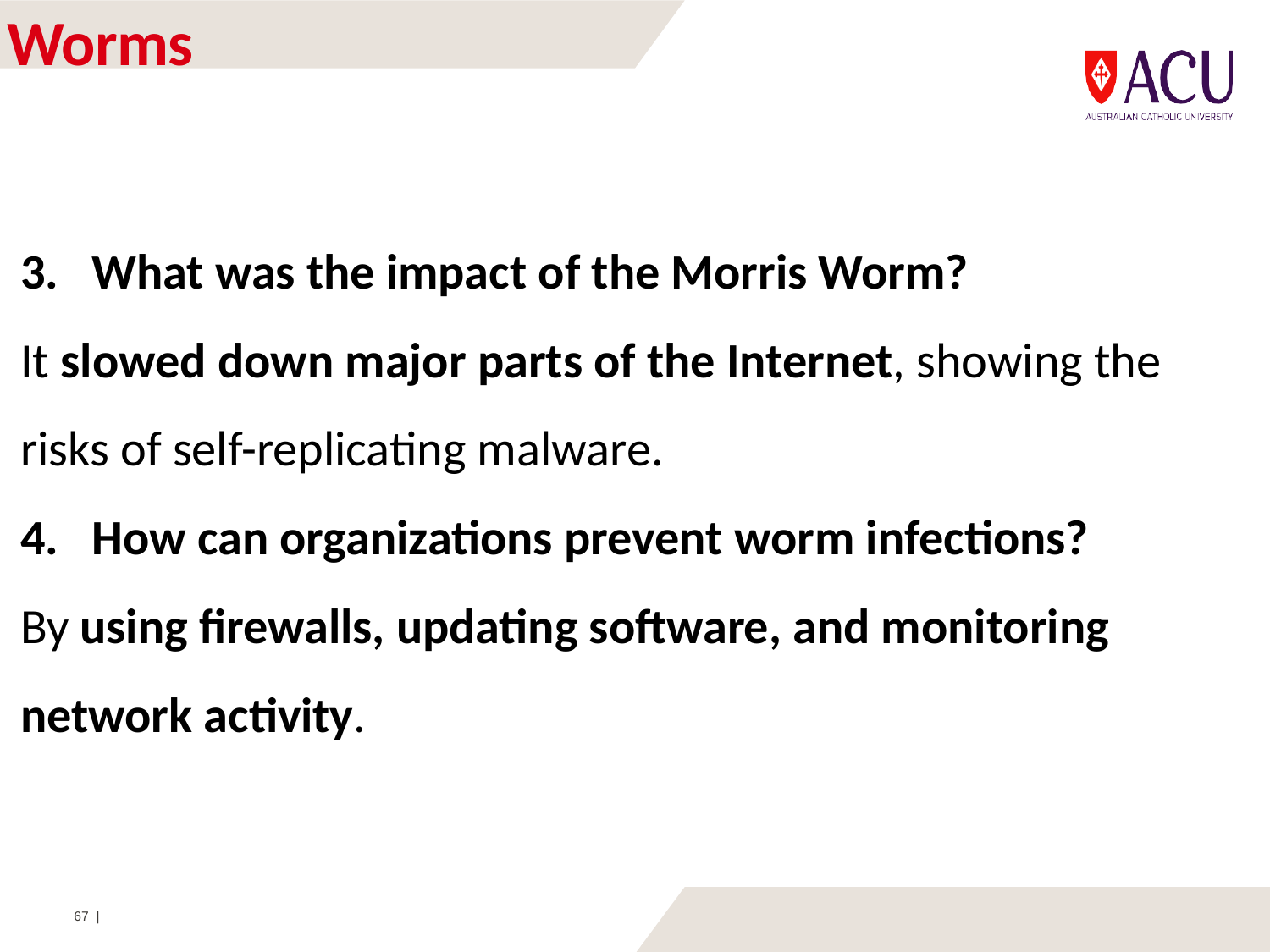

# Worms
What was the impact of the Morris Worm?
It slowed down major parts of the Internet, showing the risks of self-replicating malware.
How can organizations prevent worm infections?
By using firewalls, updating software, and monitoring network activity.
67 |